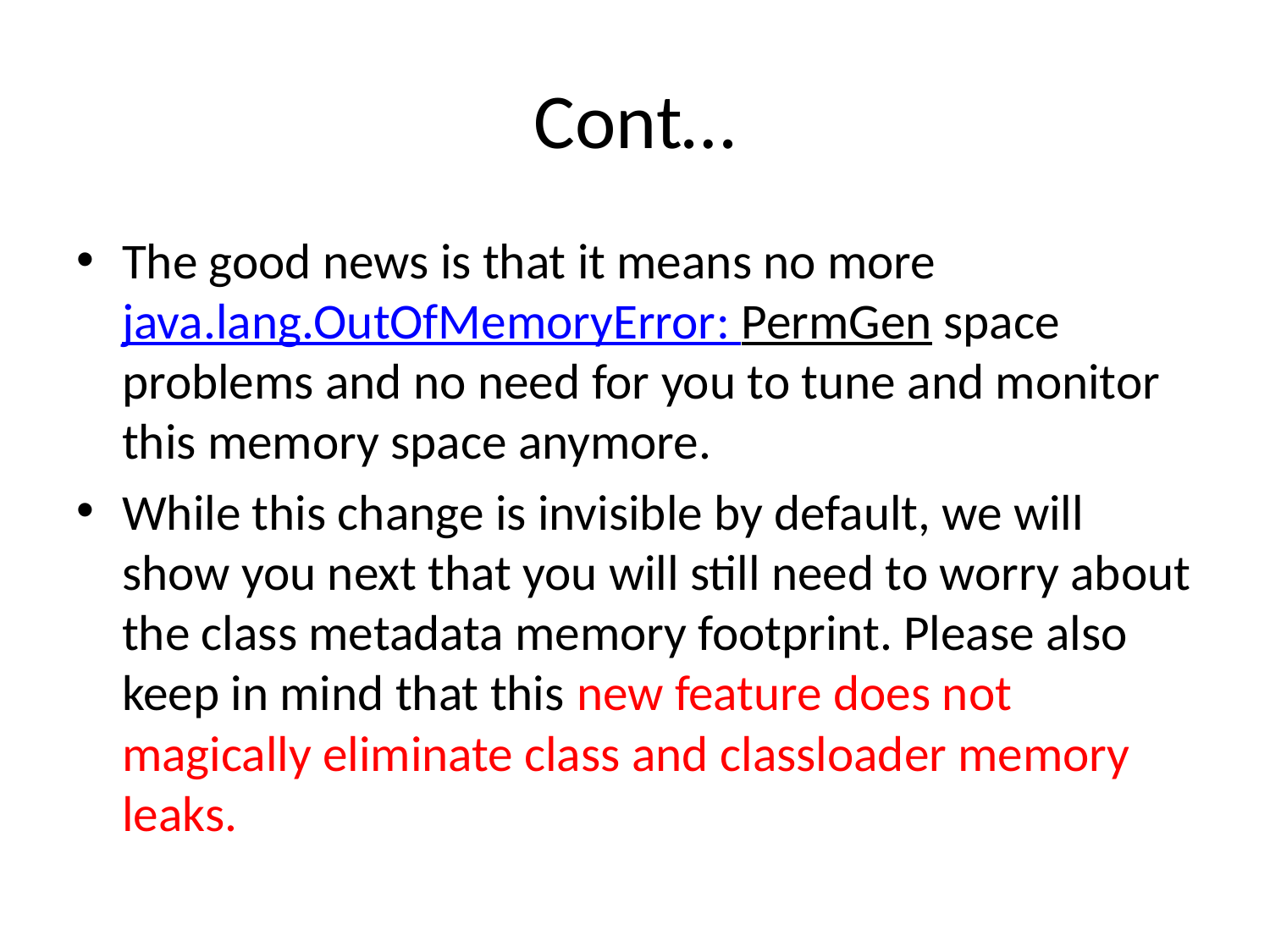

# Cont…
The good news is that it means no more java.lang.OutOfMemoryError: PermGen space problems and no need for you to tune and monitor this memory space anymore.
While this change is invisible by default, we will show you next that you will still need to worry about the class metadata memory footprint. Please also keep in mind that this new feature does not magically eliminate class and classloader memory leaks.